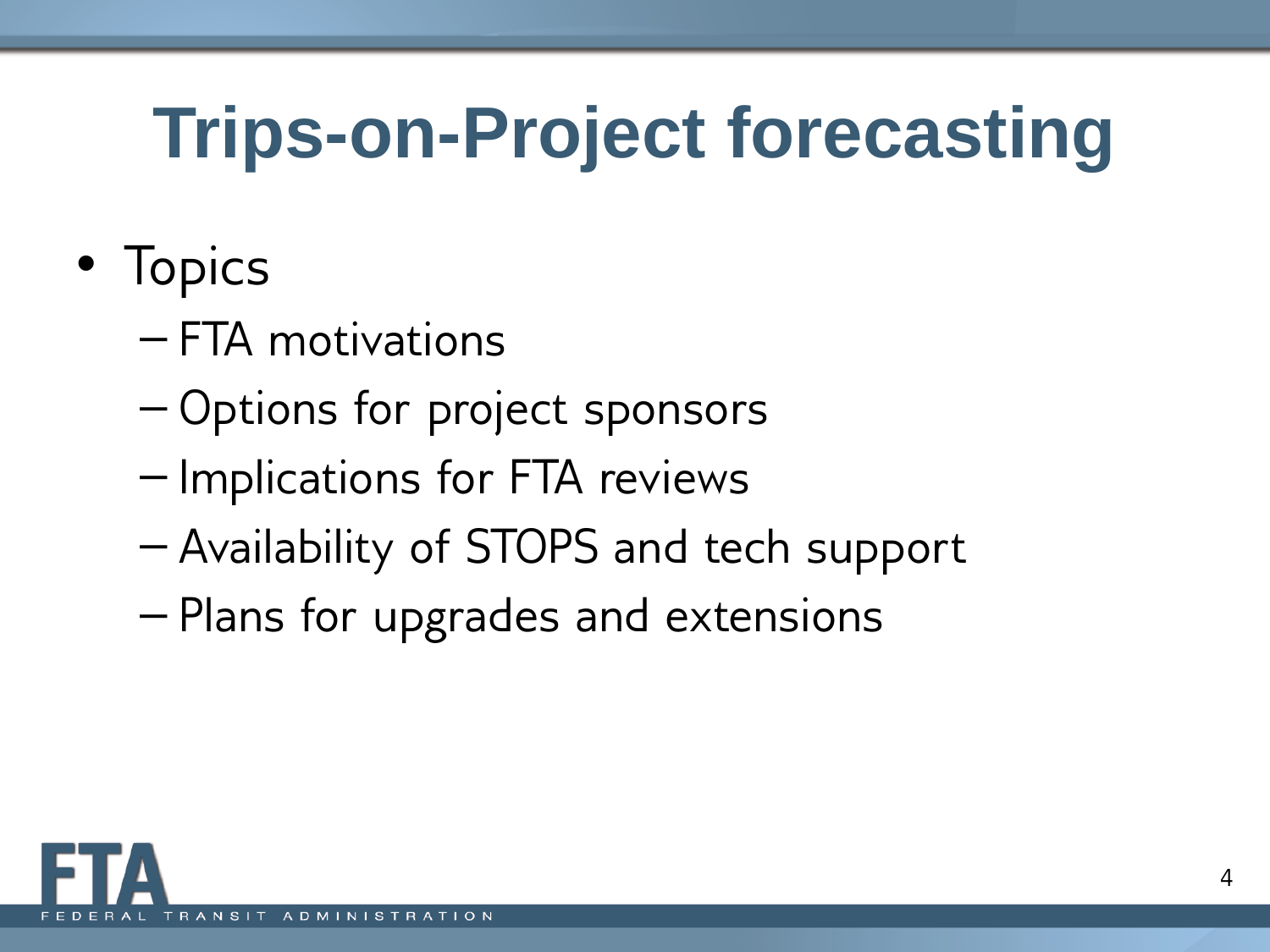

# Trips-on-Project forecasting
Topics
FTA motivations
Options for project sponsors
Implications for FTA reviews
Availability of STOPS and tech support
Plans for upgrades and extensions